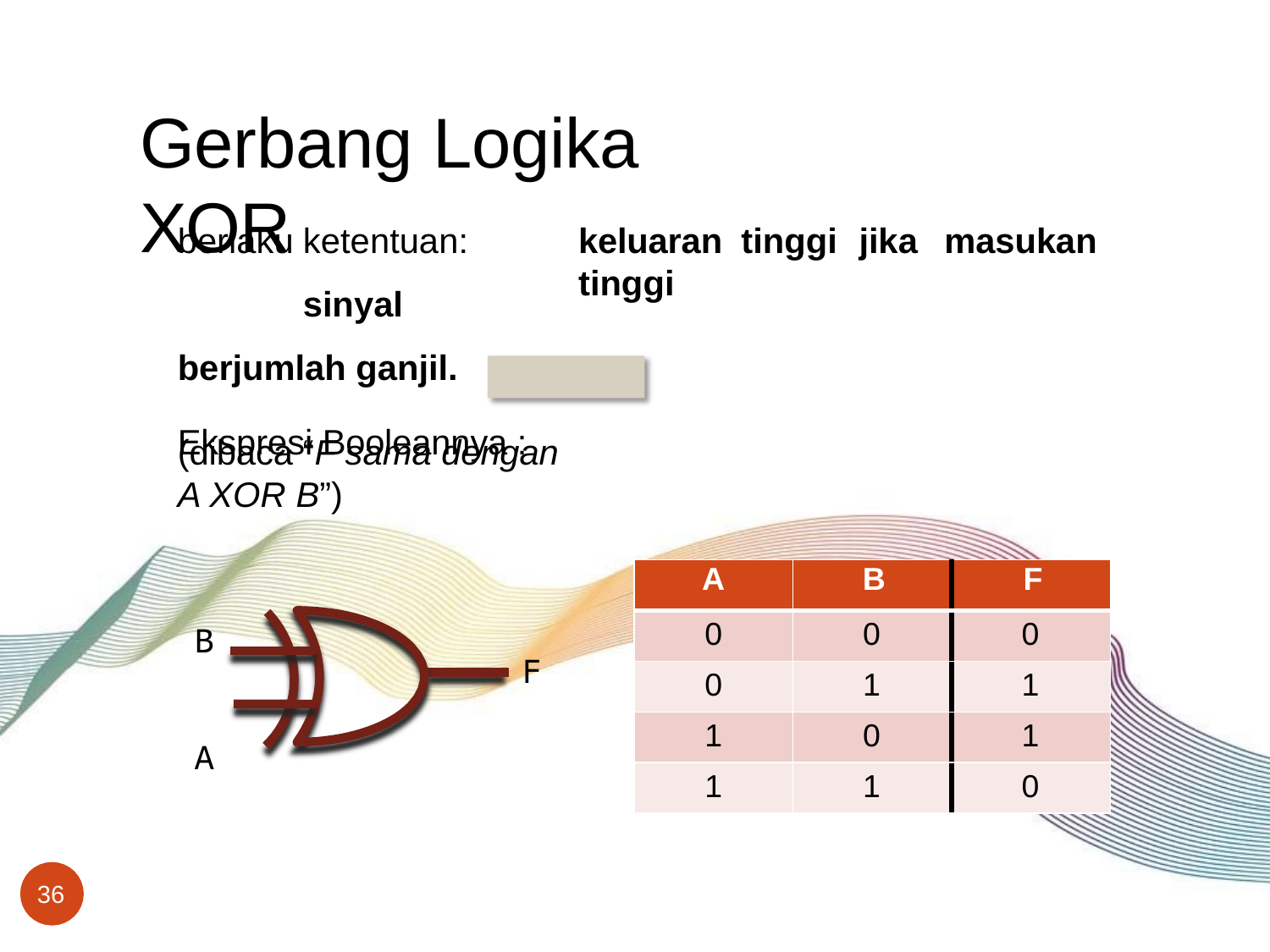

# Gerbang Logika XOR
berlaku	ketentuan:	sinyal  berjumlah ganjil.
Ekspresi Booleannya :
keluaran	tinggi	jika	masukan	tinggi

(dibaca “F sama dengan A XOR B”)
| A | B | F |
| --- | --- | --- |
| 0 | 0 | 0 |
| 0 | 1 | 1 |
| 1 | 0 | 1 |
| 1 | 1 | 0 |
B  A

F

36